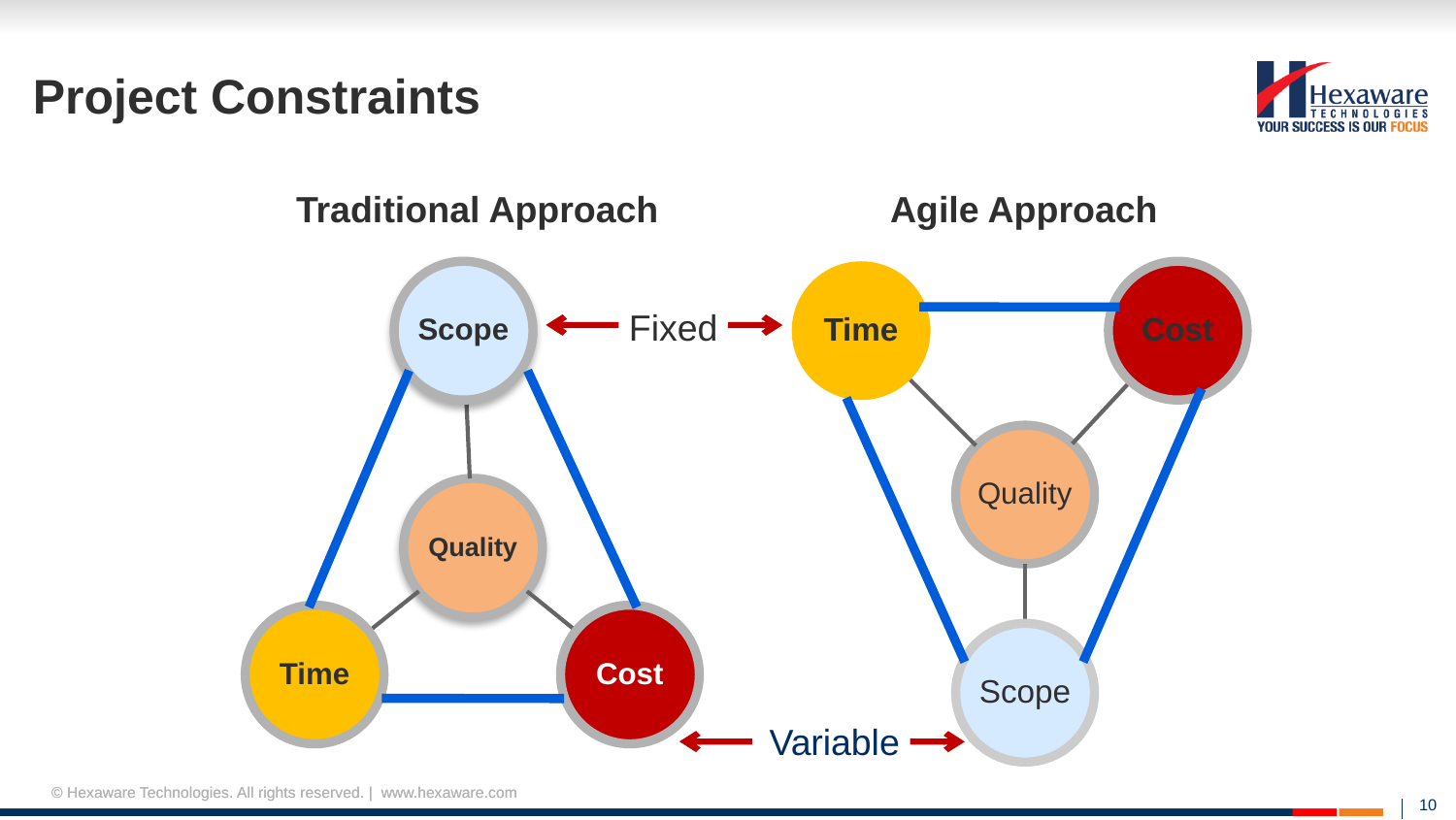

# Project Constraints
Traditional Approach
Agile Approach
Quality

Scope

Cost

Time
Quality

Scope

Cost

Time
Fixed
Variable